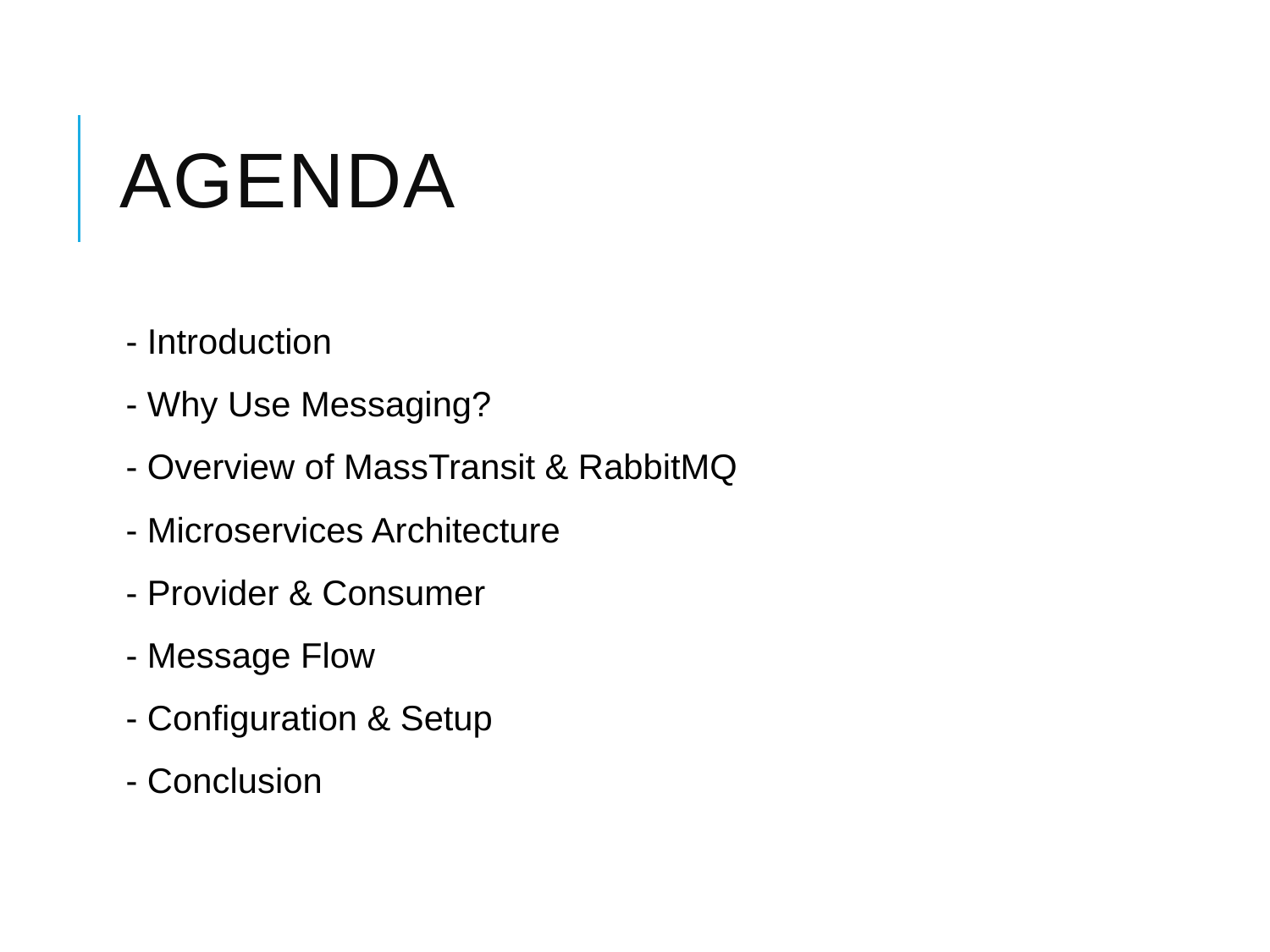

# Agenda
- Introduction
- Why Use Messaging?
- Overview of MassTransit & RabbitMQ
- Microservices Architecture
- Provider & Consumer
- Message Flow
- Configuration & Setup
- Conclusion